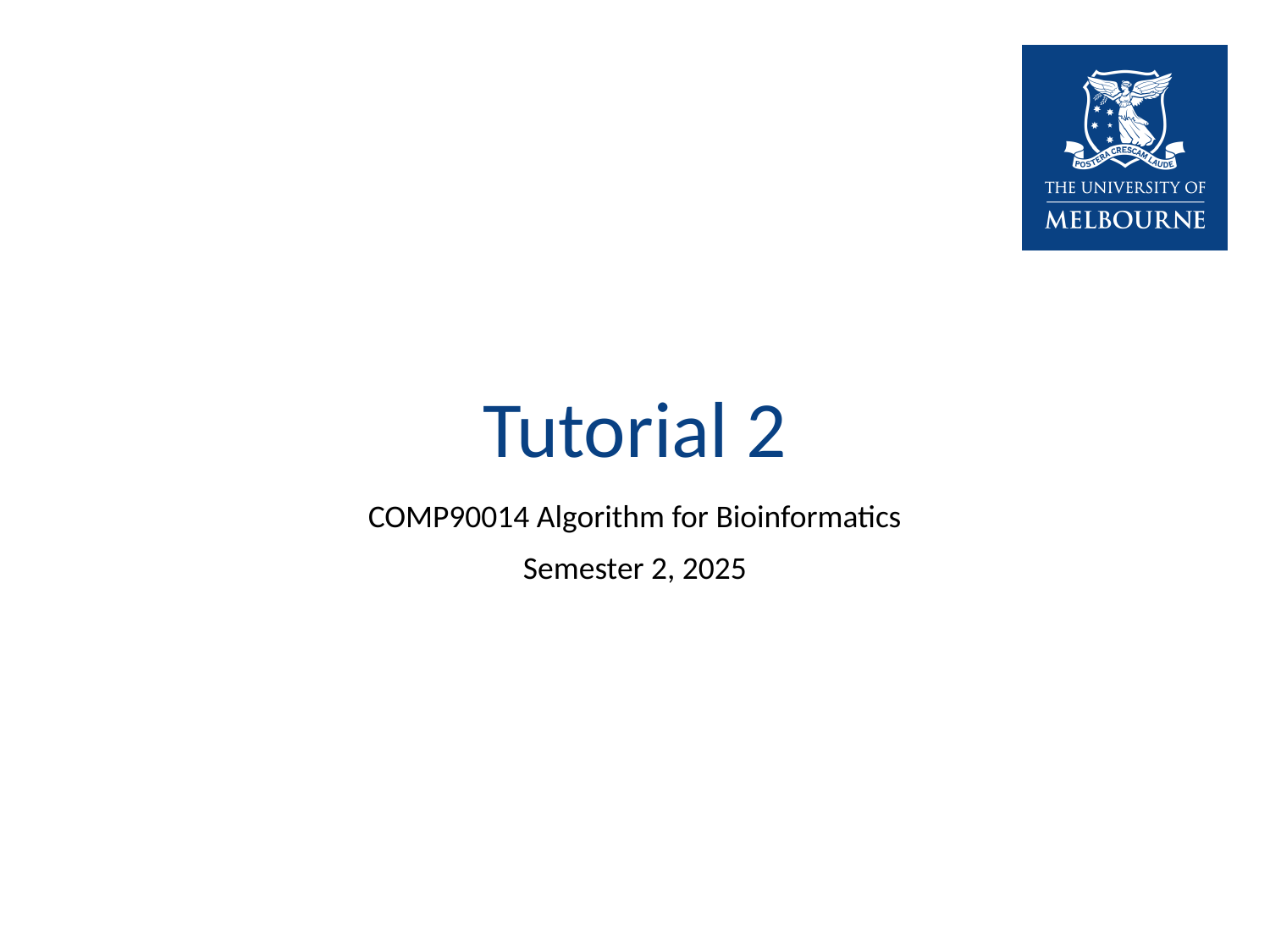

# Tutorial 2
COMP90014 Algorithm for Bioinformatics
Semester 2, 2025